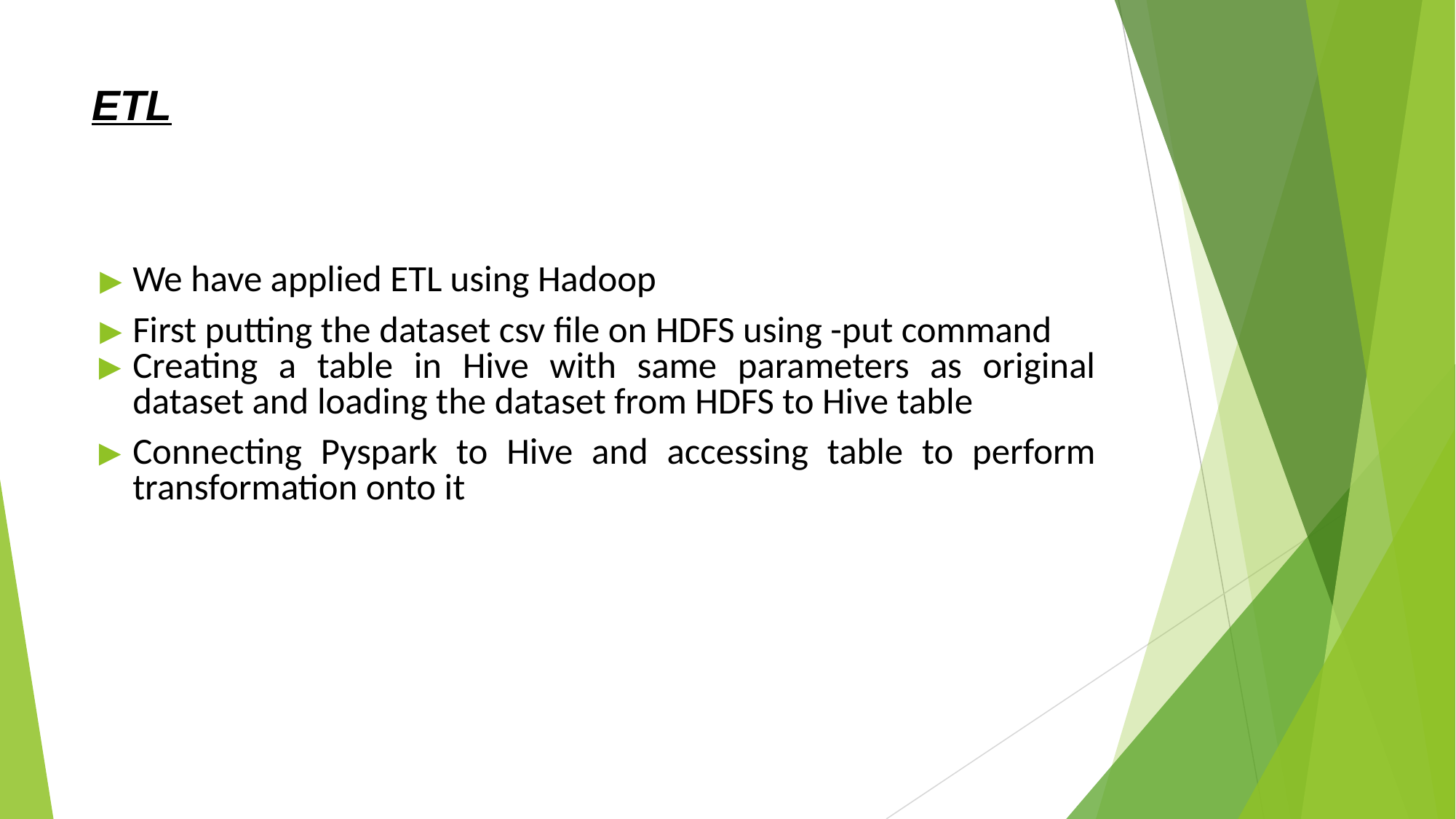

# ETL
We have applied ETL using Hadoop
First putting the dataset csv file on HDFS using -put command
Creating a table in Hive with same parameters as original dataset and loading the dataset from HDFS to Hive table
Connecting Pyspark to Hive and accessing table to perform transformation onto it